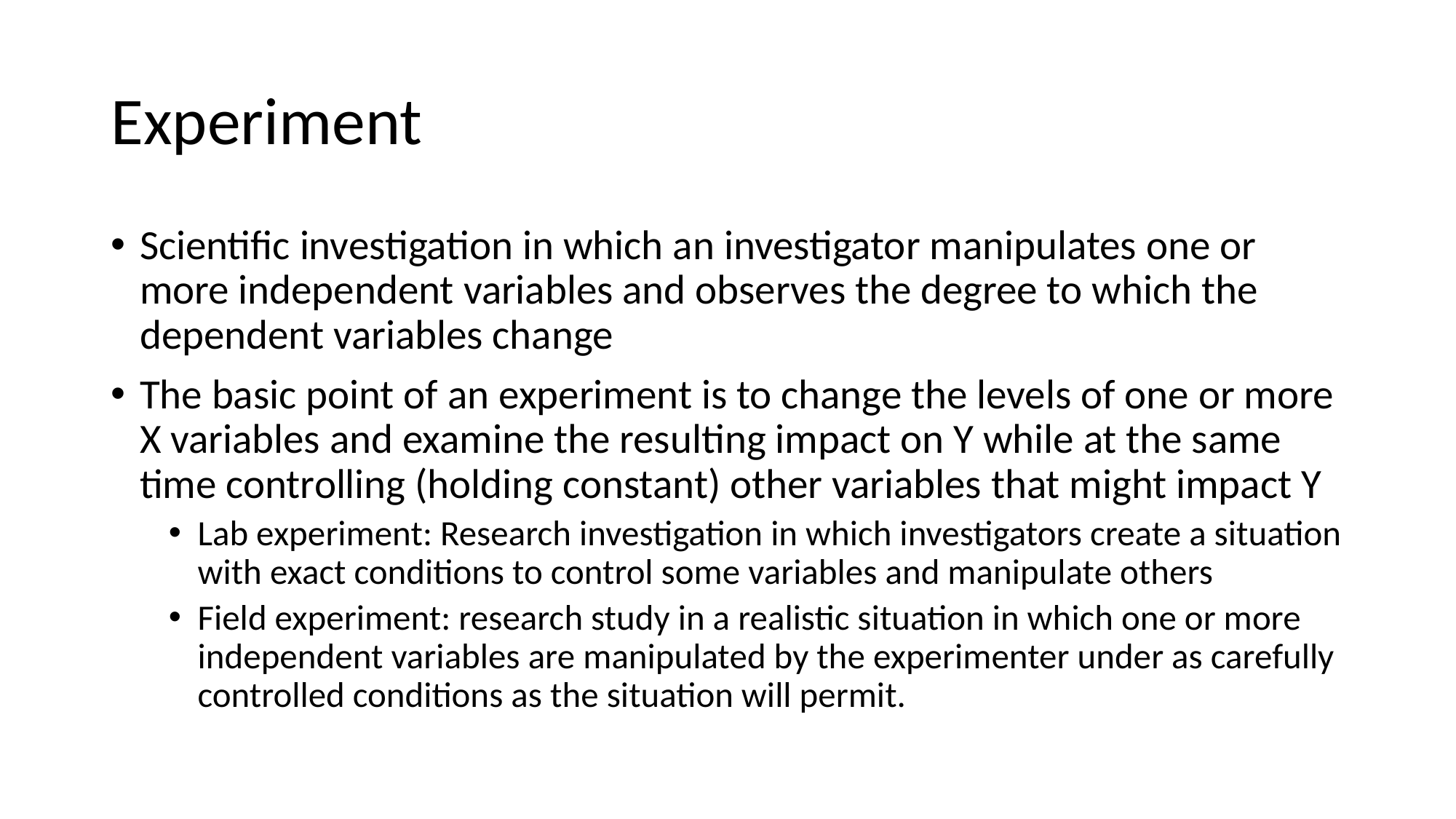

# Experiment
Scientific investigation in which an investigator manipulates one or more independent variables and observes the degree to which the dependent variables change
The basic point of an experiment is to change the levels of one or more X variables and examine the resulting impact on Y while at the same time controlling (holding constant) other variables that might impact Y
Lab experiment: Research investigation in which investigators create a situation with exact conditions to control some variables and manipulate others
Field experiment: research study in a realistic situation in which one or more independent variables are manipulated by the experimenter under as carefully controlled conditions as the situation will permit.